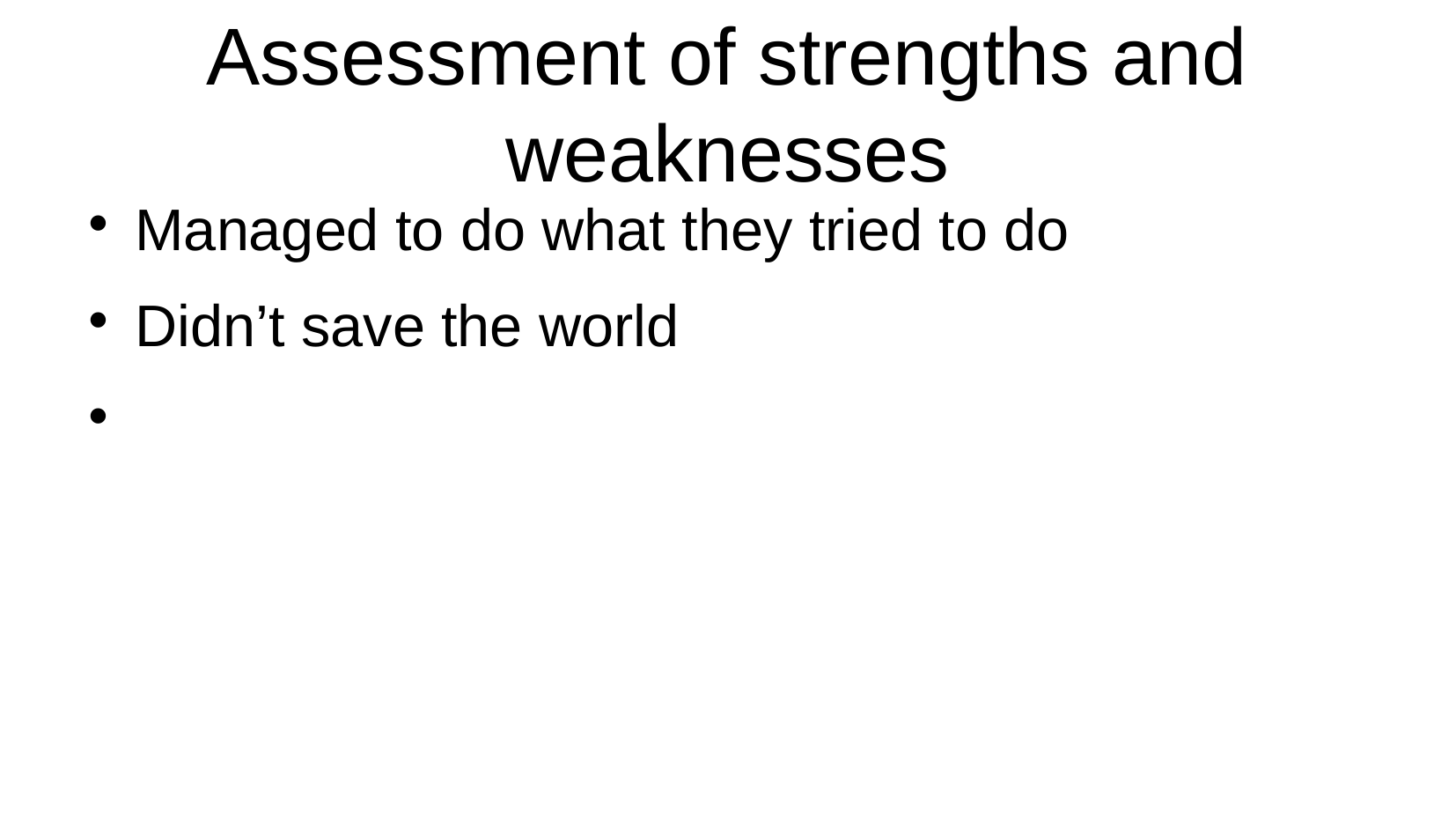

Assessment of strengths and weaknesses
Managed to do what they tried to do
Didn’t save the world